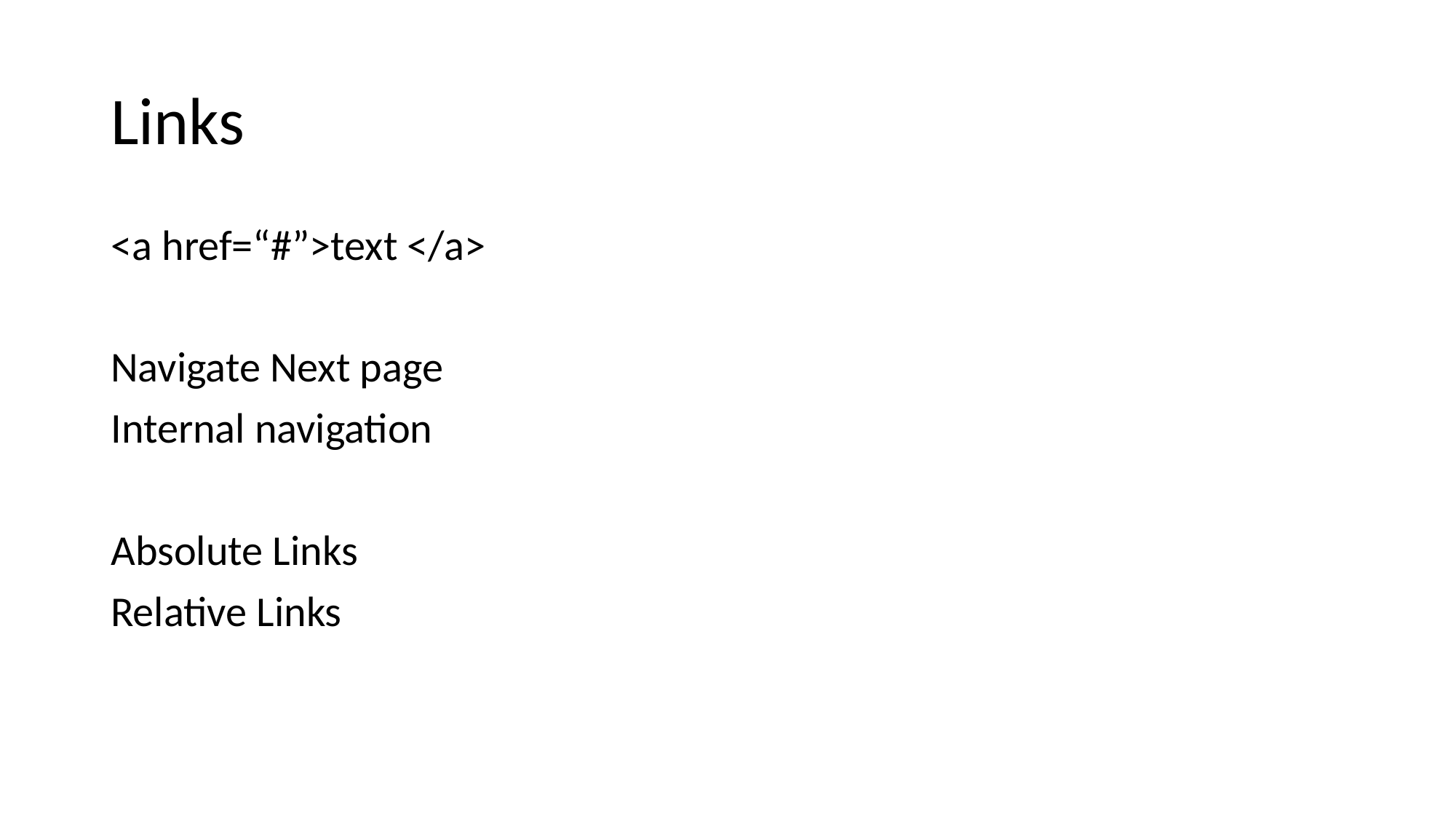

# Links
<a href=“#”>text </a>

Navigate Next page
Internal navigation

Absolute Links
Relative Links